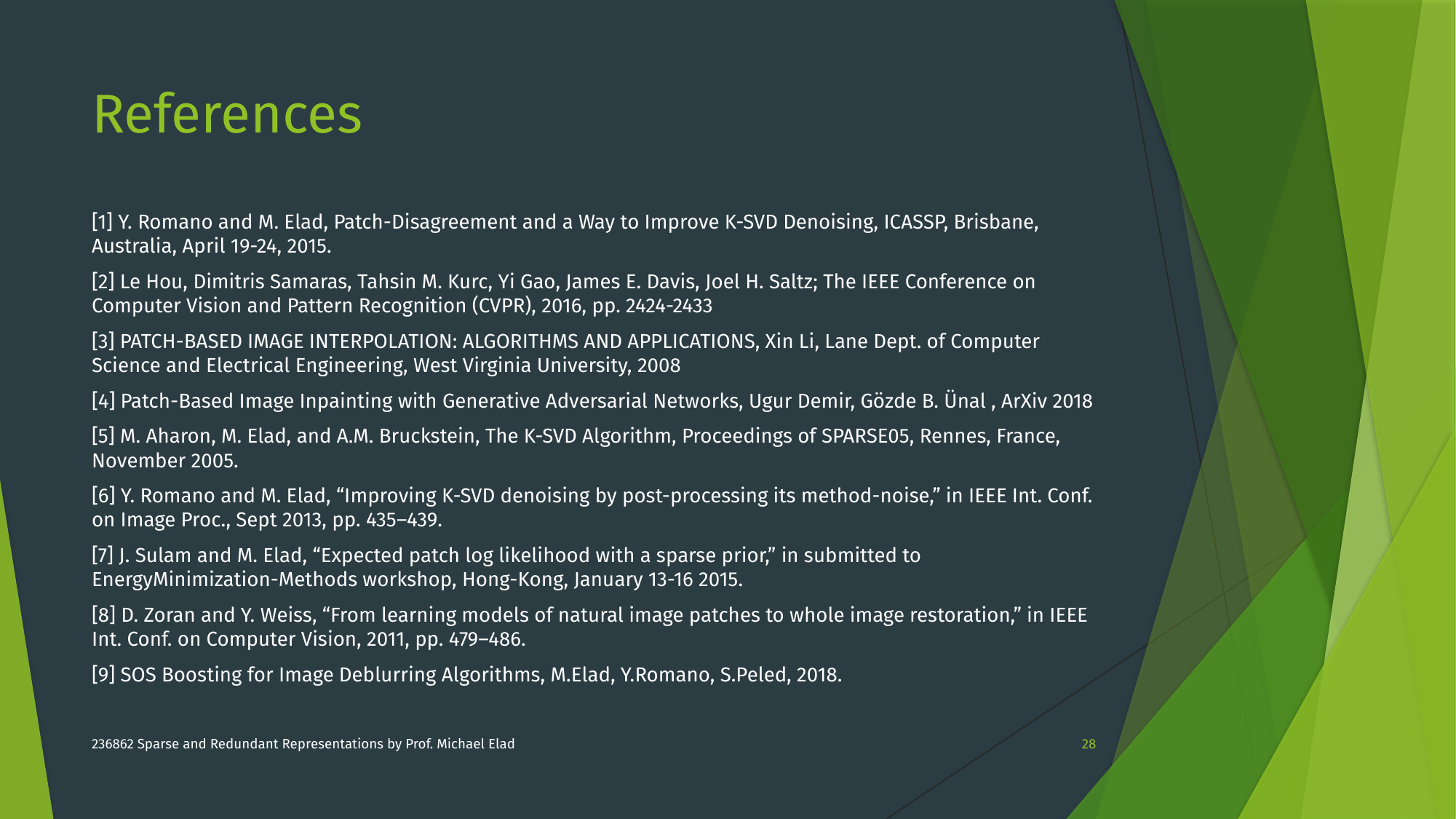

# References
[1] Y. Romano and M. Elad, Patch-Disagreement and a Way to Improve K-SVD Denoising, ICASSP, Brisbane, Australia, April 19-24, 2015.
[2] Le Hou, Dimitris Samaras, Tahsin M. Kurc, Yi Gao, James E. Davis, Joel H. Saltz; The IEEE Conference on Computer Vision and Pattern Recognition (CVPR), 2016, pp. 2424-2433
[3] PATCH-BASED IMAGE INTERPOLATION: ALGORITHMS AND APPLICATIONS, Xin Li, Lane Dept. of Computer Science and Electrical Engineering, West Virginia University, 2008
[4] Patch-Based Image Inpainting with Generative Adversarial Networks, Ugur Demir, Gözde B. Ünal , ArXiv 2018
[5] M. Aharon, M. Elad, and A.M. Bruckstein, The K-SVD Algorithm, Proceedings of SPARSE05, Rennes, France, November 2005.
[6] Y. Romano and M. Elad, “Improving K-SVD denoising by post-processing its method-noise,” in IEEE Int. Conf. on Image Proc., Sept 2013, pp. 435–439.
[7] J. Sulam and M. Elad, “Expected patch log likelihood with a sparse prior,” in submitted to EnergyMinimization-Methods workshop, Hong-Kong, January 13-16 2015.
[8] D. Zoran and Y. Weiss, “From learning models of natural image patches to whole image restoration,” in IEEE Int. Conf. on Computer Vision, 2011, pp. 479–486.
[9] SOS Boosting for Image Deblurring Algorithms, M.Elad, Y.Romano, S.Peled, 2018.

236862 Sparse and Redundant Representations by Prof. Michael Elad
28